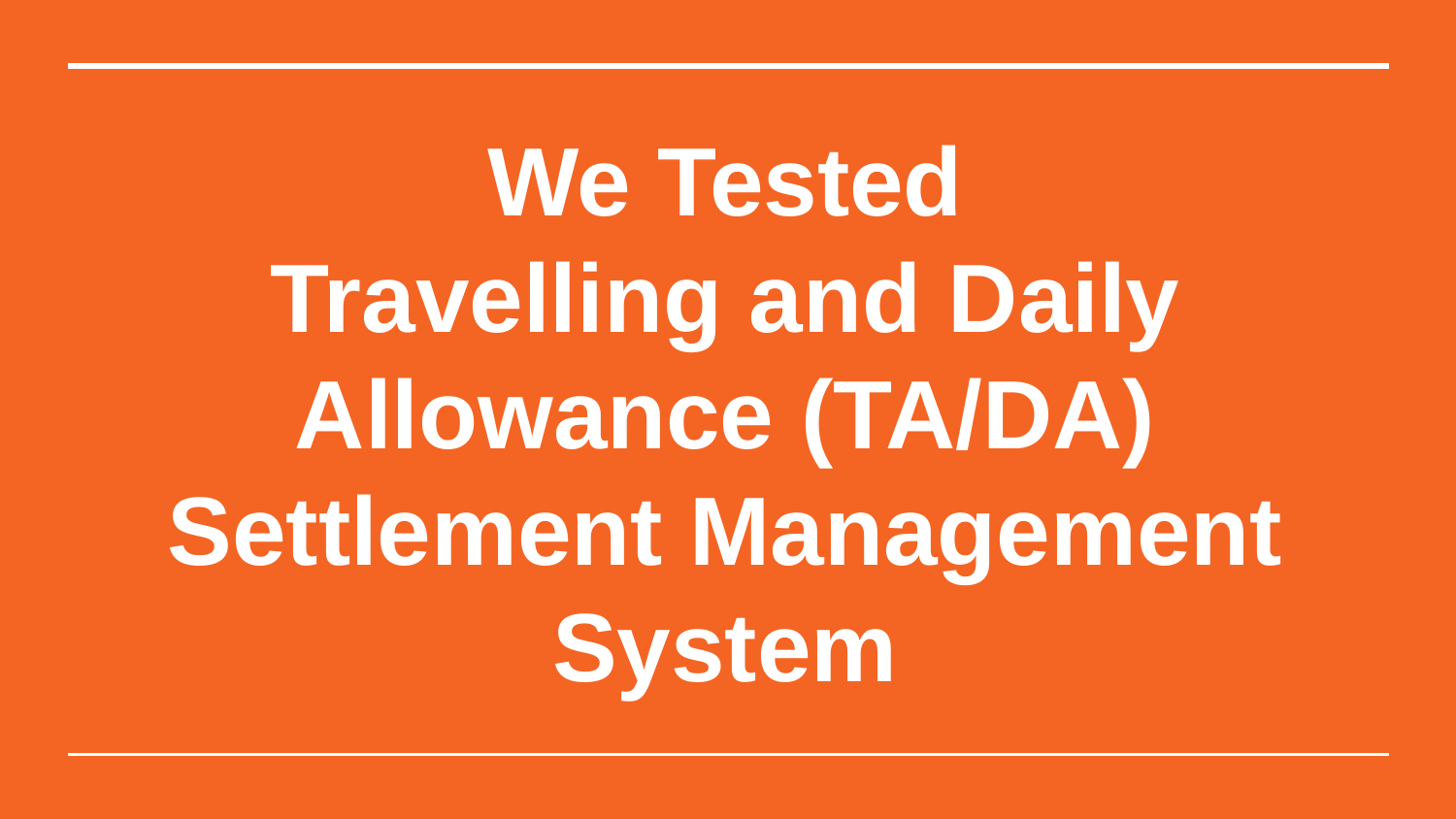

# We Tested
Travelling and Daily Allowance (TA/DA) Settlement Management System